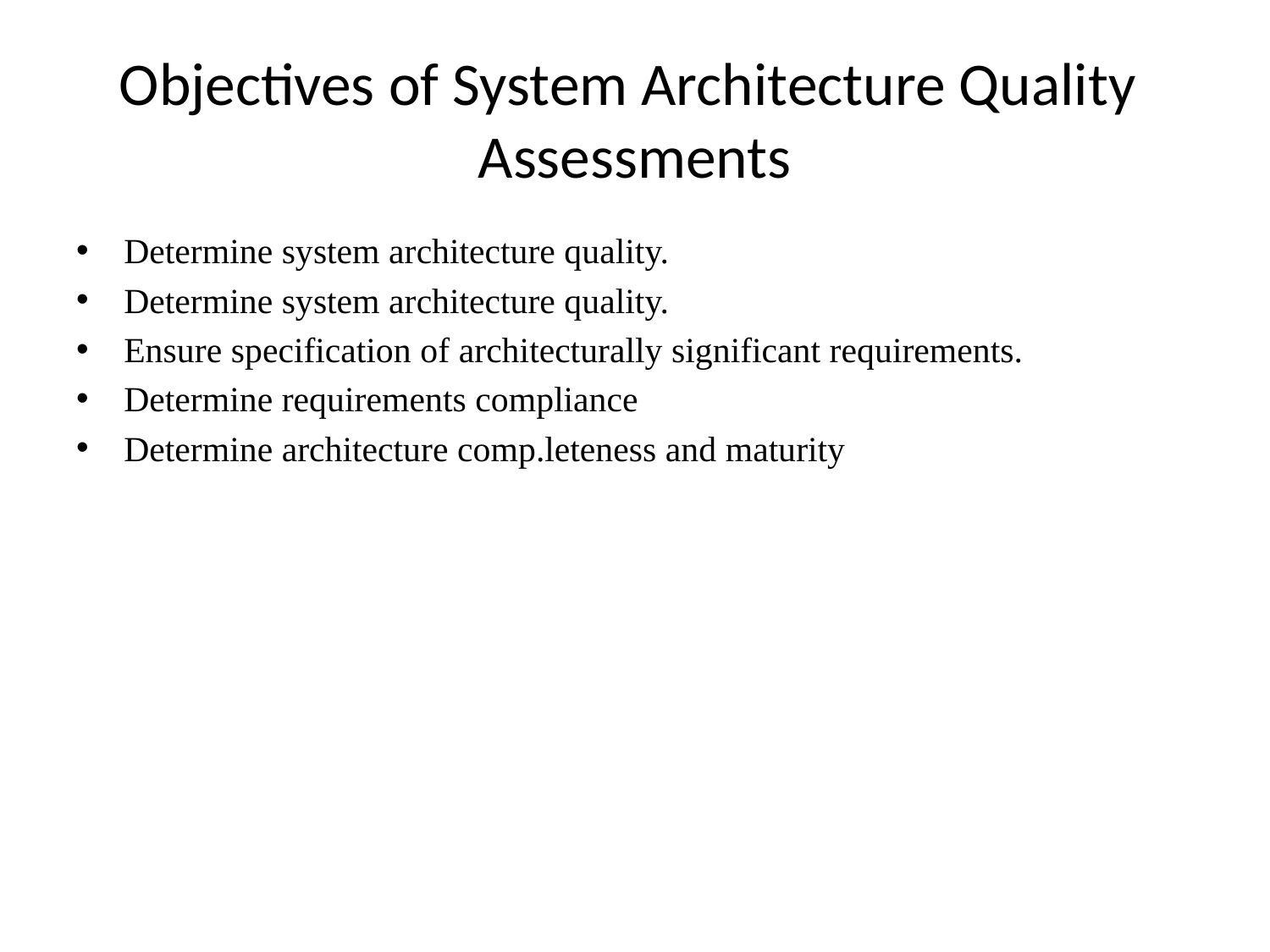

# Objectives of System Architecture Quality  Assessments
Determine system architecture quality.
Determine system architecture quality.
Ensure specification of architecturally significant requirements.
Determine requirements compliance
Determine architecture comp.leteness and maturity